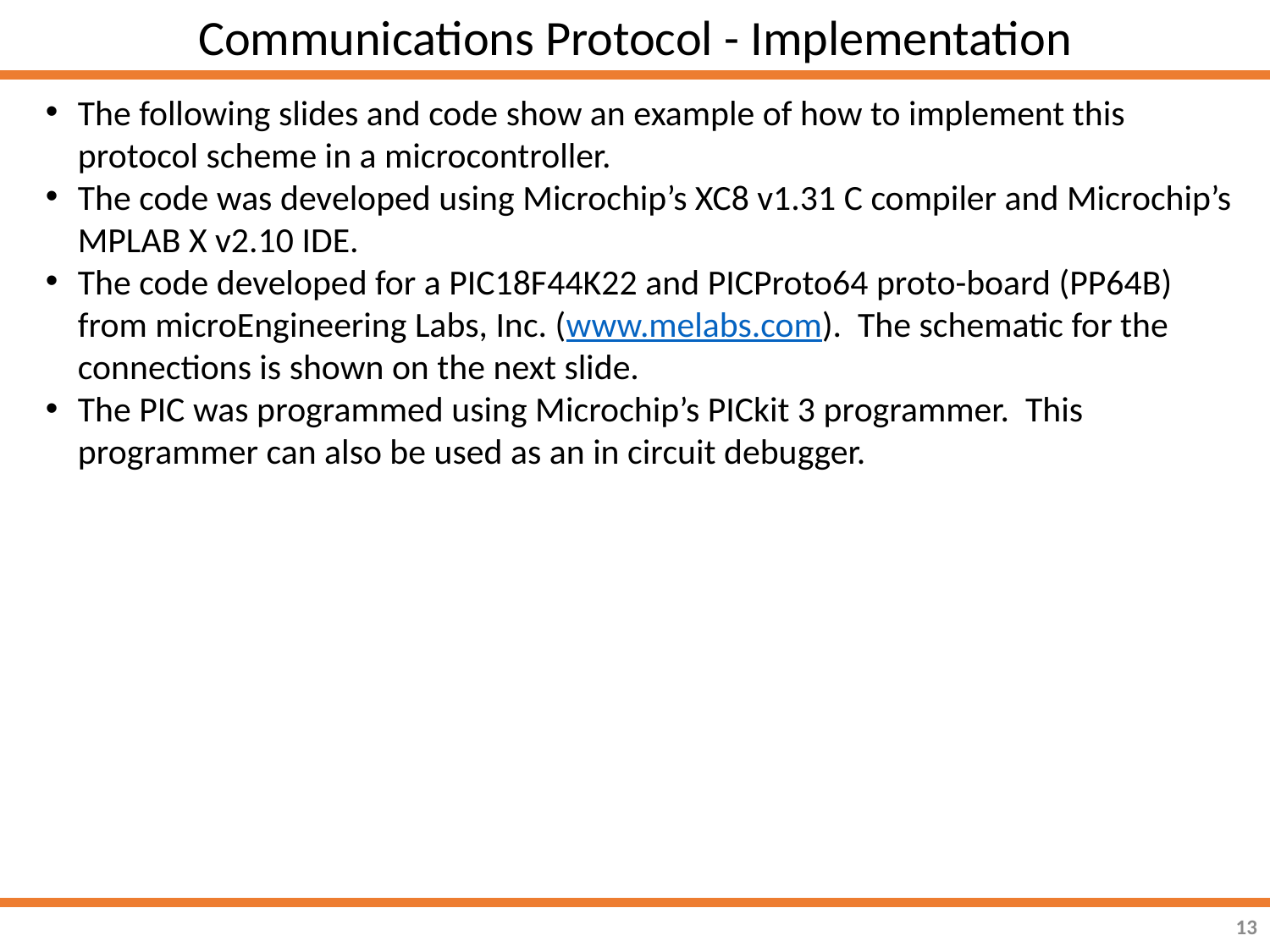

Communications Protocol - Implementation
The following slides and code show an example of how to implement this protocol scheme in a microcontroller.
The code was developed using Microchip’s XC8 v1.31 C compiler and Microchip’s MPLAB X v2.10 IDE.
The code developed for a PIC18F44K22 and PICProto64 proto-board (PP64B) from microEngineering Labs, Inc. (www.melabs.com).  The schematic for the connections is shown on the next slide.
The PIC was programmed using Microchip’s PICkit 3 programmer.  This programmer can also be used as an in circuit debugger.

13